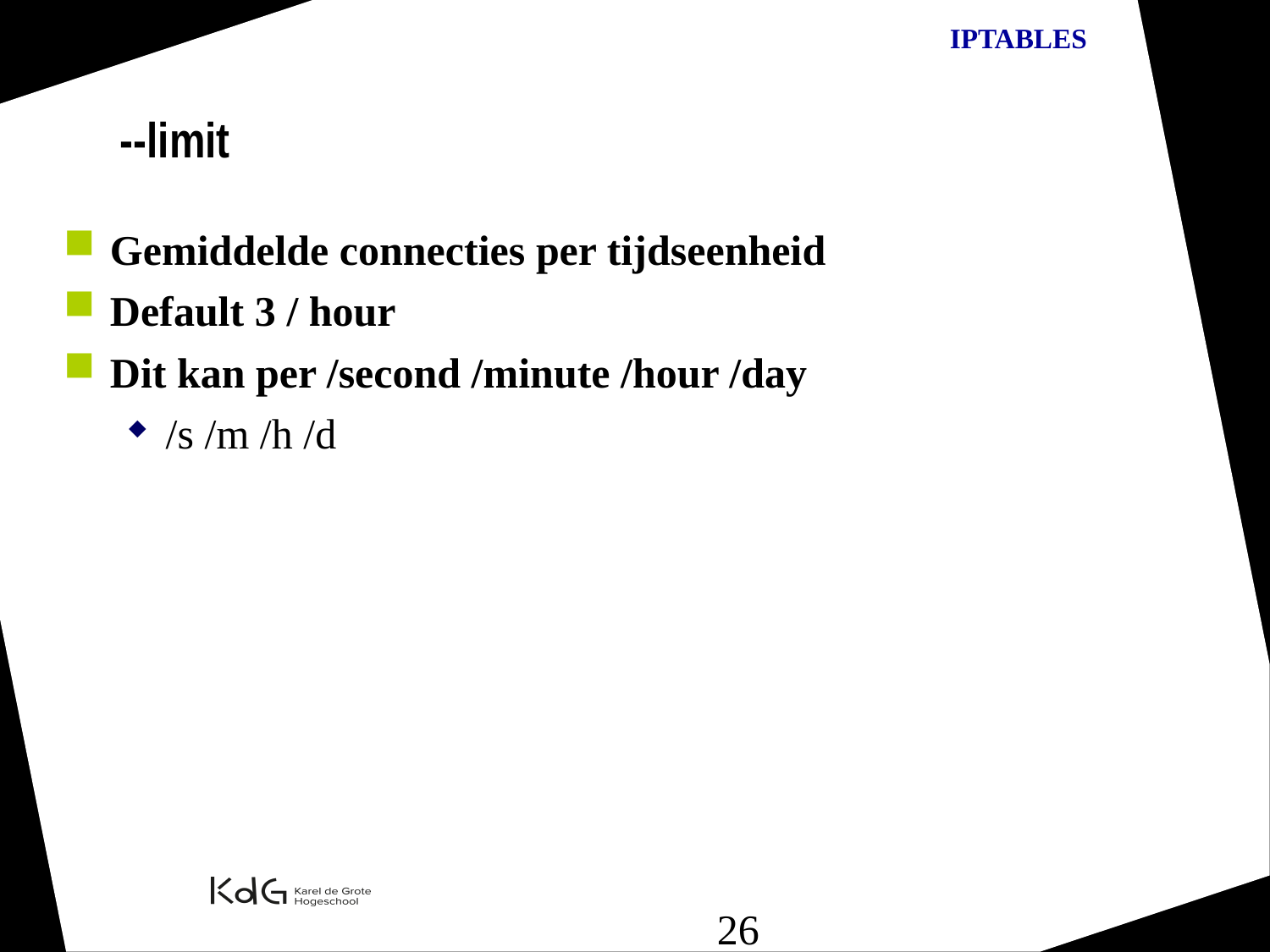

--limit
Gemiddelde connecties per tijdseenheid
Default 3 / hour
Dit kan per /second /minute /hour /day
/s /m /h /d